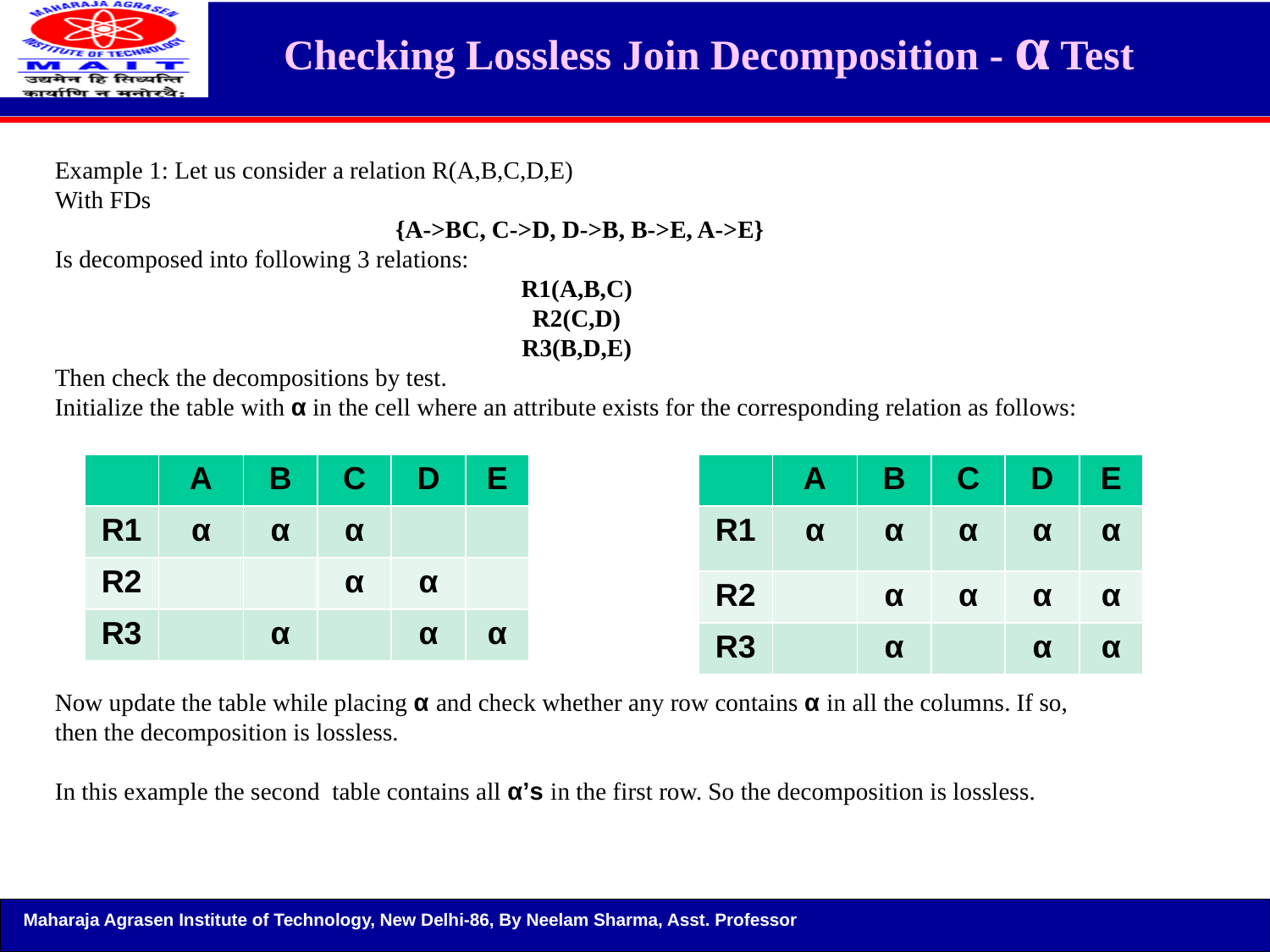

Checking Lossless Join Decomposition - α Test
Example 1: Let us consider a relation R(A,B,C,D,E)
With FDs
 {A->BC, C->D, D->B, B->E, A->E}
Is decomposed into following 3 relations:
R1(A,B,C)
R2(C,D)
R3(B,D,E)
Then check the decompositions by test.
Initialize the table with α in the cell where an attribute exists for the corresponding relation as follows:

Now update the table while placing α and check whether any row contains α in all the columns. If so, then the decomposition is lossless.

In this example the second  table contains all α’s in the first row. So the decomposition is lossless.

|  | A | B | C | D | E |
| --- | --- | --- | --- | --- | --- |
| R1 | α | α | α |  |  |
| R2 |  |  | α | α |  |
| R3 |  | α |  | α | α |
|  | A | B | C | D | E |
| --- | --- | --- | --- | --- | --- |
| R1 | α | α | α | α | α |
| R2 |  | α | α | α | α |
| R3 |  | α |  | α | α |